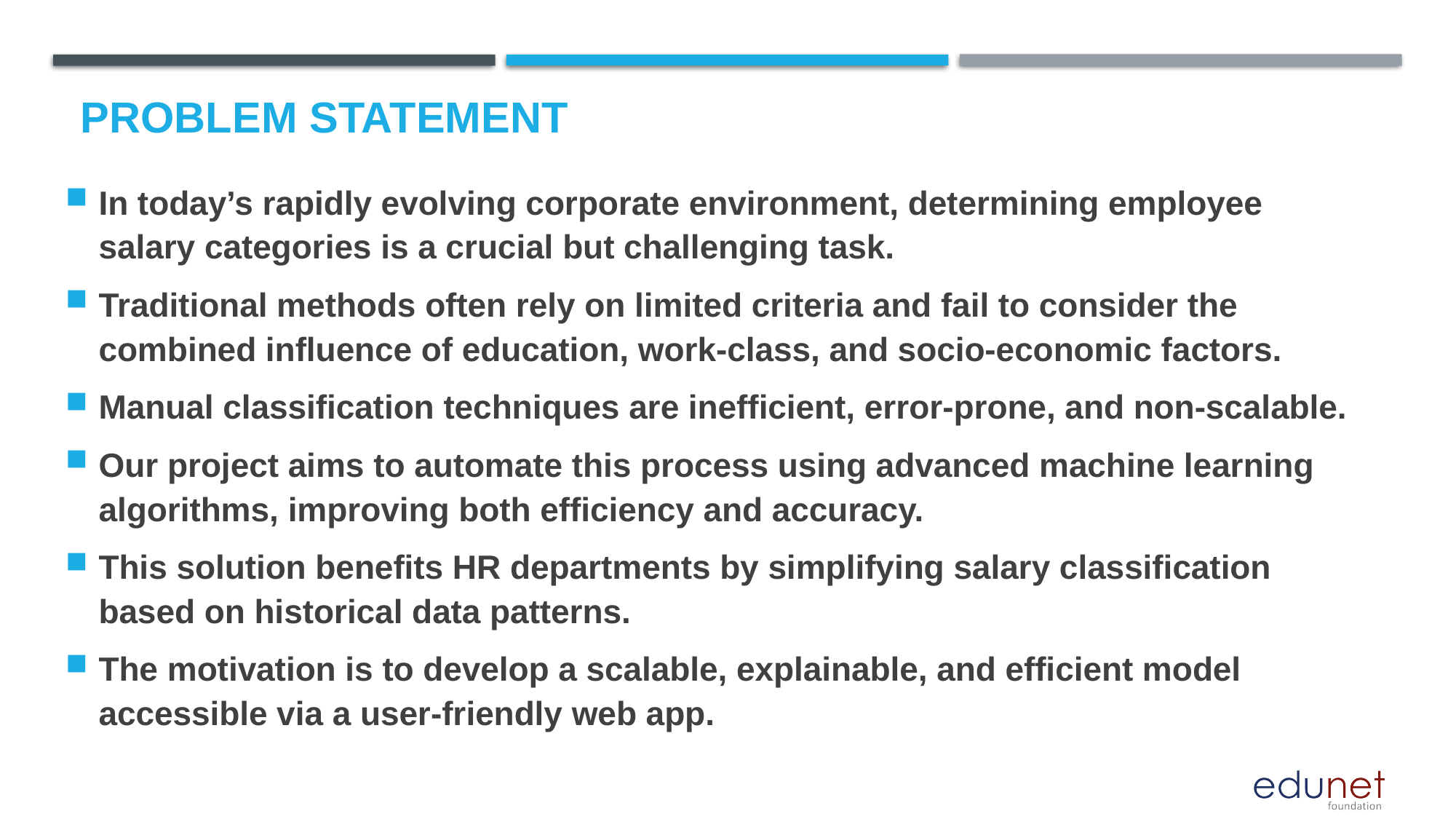

# Problem Statement
In today’s rapidly evolving corporate environment, determining employee salary categories is a crucial but challenging task.
Traditional methods often rely on limited criteria and fail to consider the combined influence of education, work-class, and socio-economic factors.
Manual classification techniques are inefficient, error-prone, and non-scalable.
Our project aims to automate this process using advanced machine learning algorithms, improving both efficiency and accuracy.
This solution benefits HR departments by simplifying salary classification based on historical data patterns.
The motivation is to develop a scalable, explainable, and efficient model accessible via a user-friendly web app.